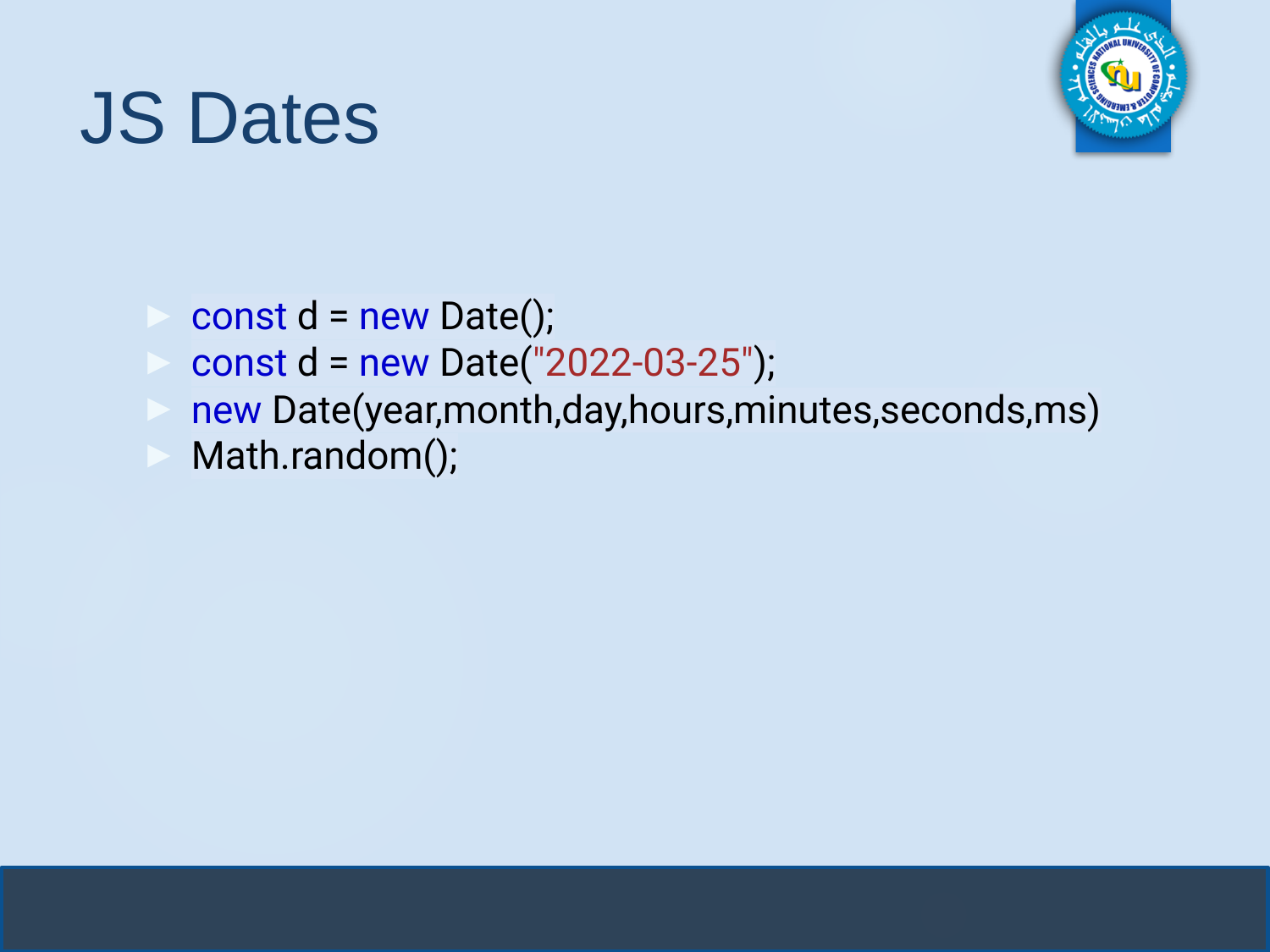

# JS Dates
const d = new Date();
const d = new Date("2022-03-25");
new Date(year,month,day,hours,minutes,seconds,ms)
Math.random();